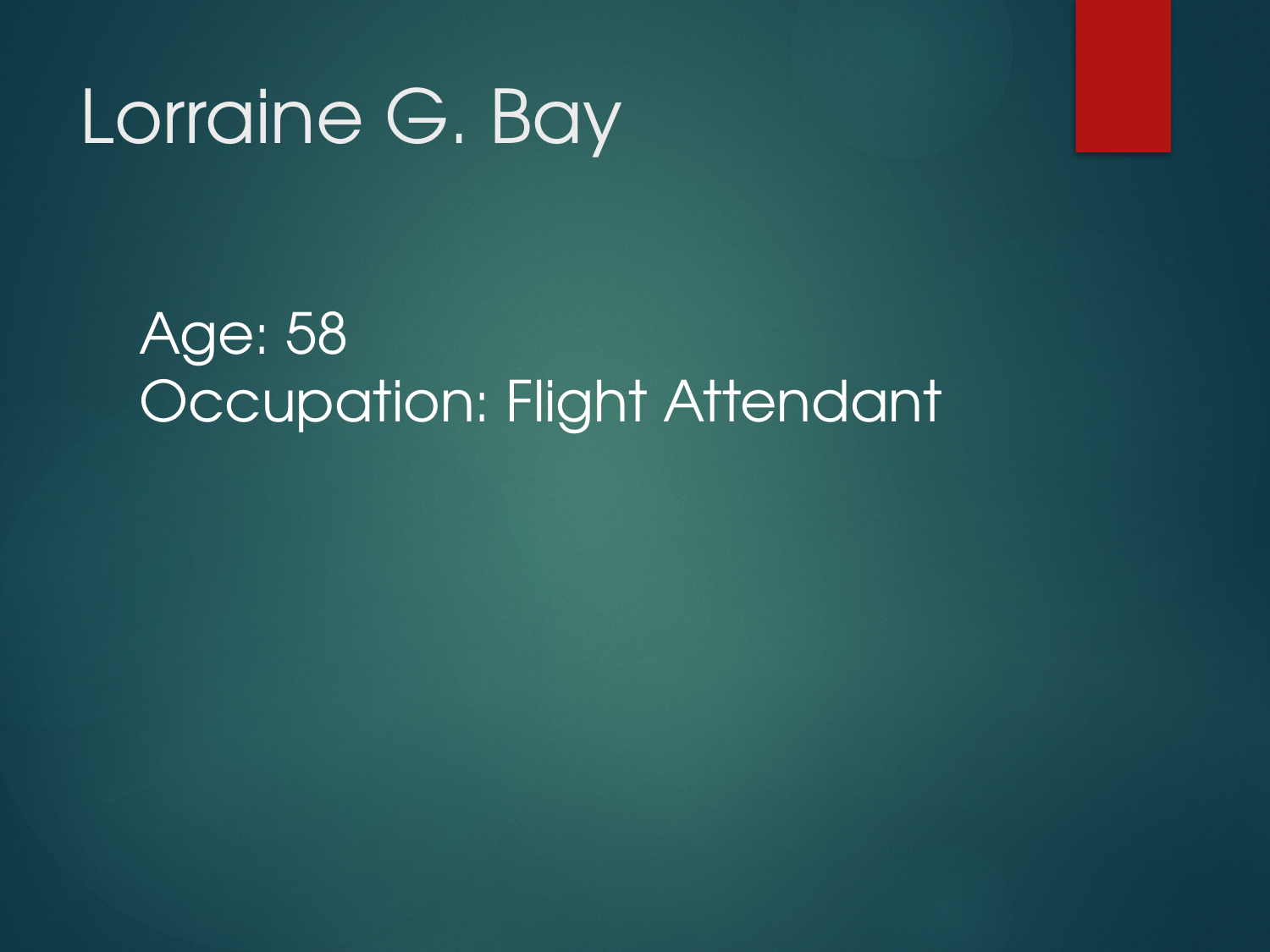

# Lorraine G. Bay

Age: 58
Occupation: Flight Attendant